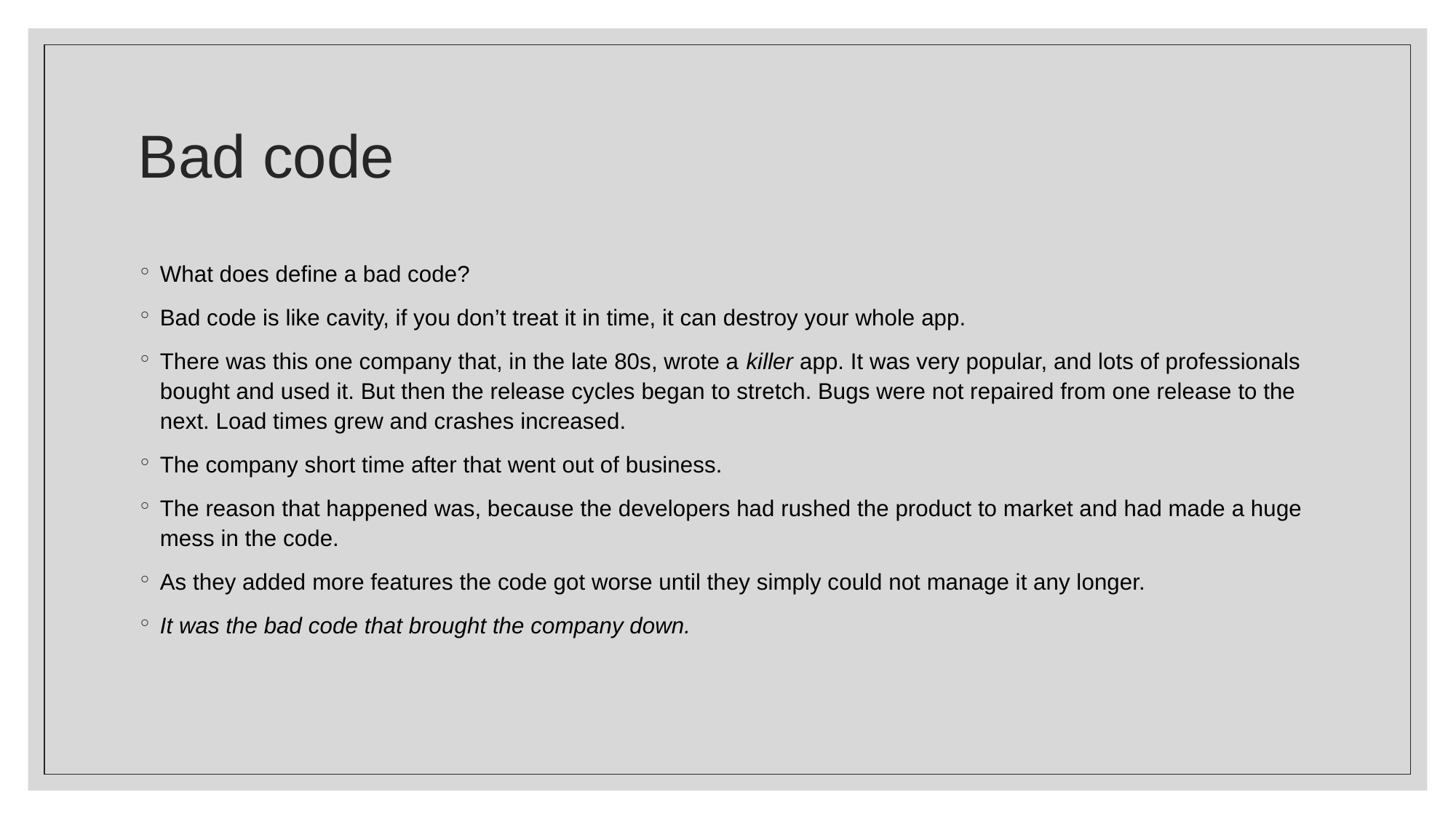

# Bad code
What does define a bad code?
Bad code is like cavity, if you don’t treat it in time, it can destroy your whole app.
There was this one company that, in the late 80s, wrote a killer app. It was very popular, and lots of professionals bought and used it. But then the release cycles began to stretch. Bugs were not repaired from one release to the next. Load times grew and crashes increased.
The company short time after that went out of business.
The reason that happened was, because the developers had rushed the product to market and had made a huge mess in the code.
As they added more features the code got worse until they simply could not manage it any longer.
It was the bad code that brought the company down.